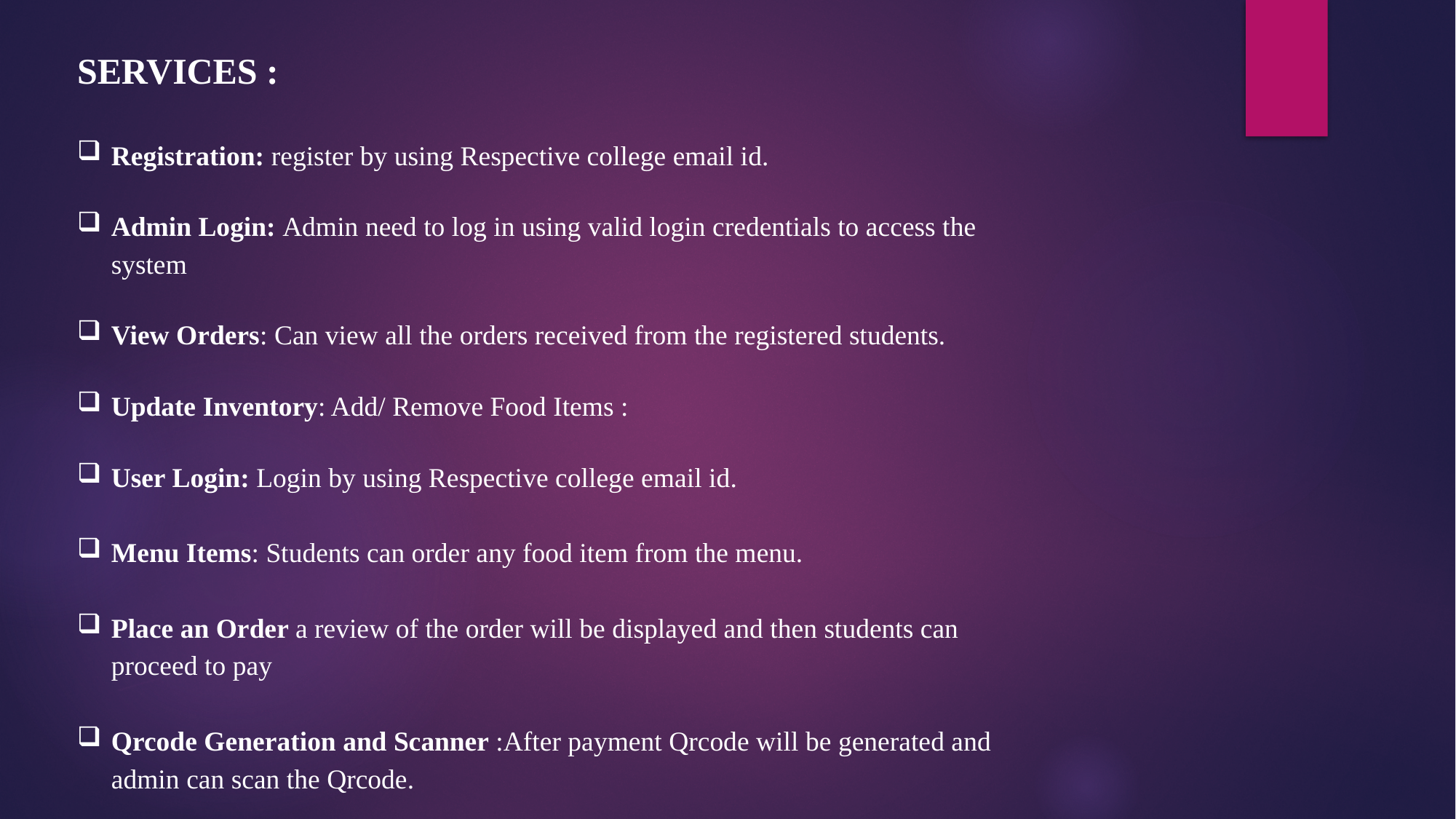

SERVICES :

Registration: register by using Respective college email id.

Admin Login: Admin need to log in using valid login credentials to access the system

View Orders: Can view all the orders received from the registered students.

Update Inventory: Add/ Remove Food Items :

User Login: Login by using Respective college email id.

Menu Items: Students can order any food item from the menu.

Place an Order a review of the order will be displayed and then students can proceed to pay

Qrcode Generation and Scanner :After payment Qrcode will be generated and admin can scan the Qrcode.